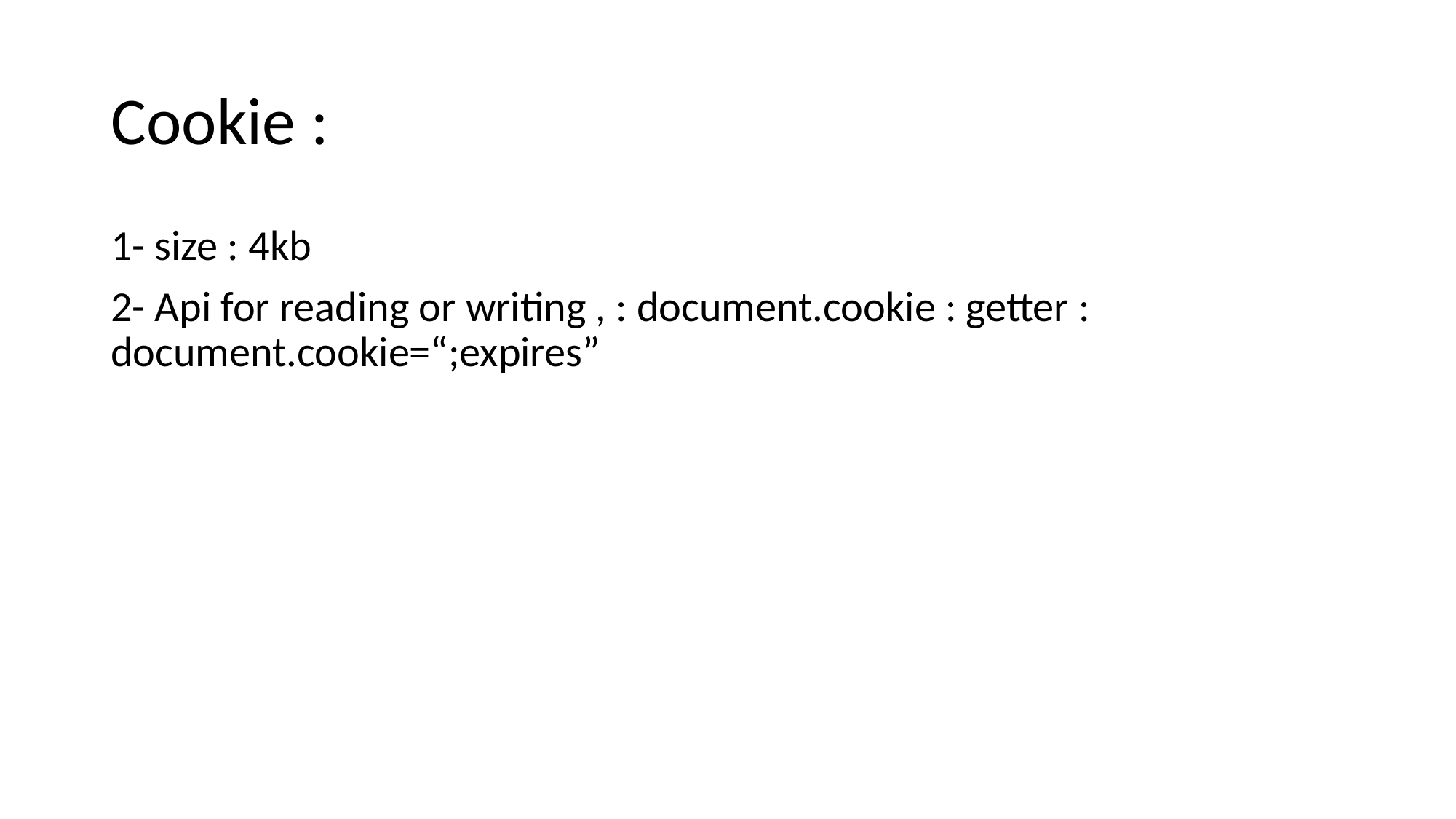

# Cookie :
1- size : 4kb
2- Api for reading or writing , : document.cookie : getter : document.cookie=“;expires”